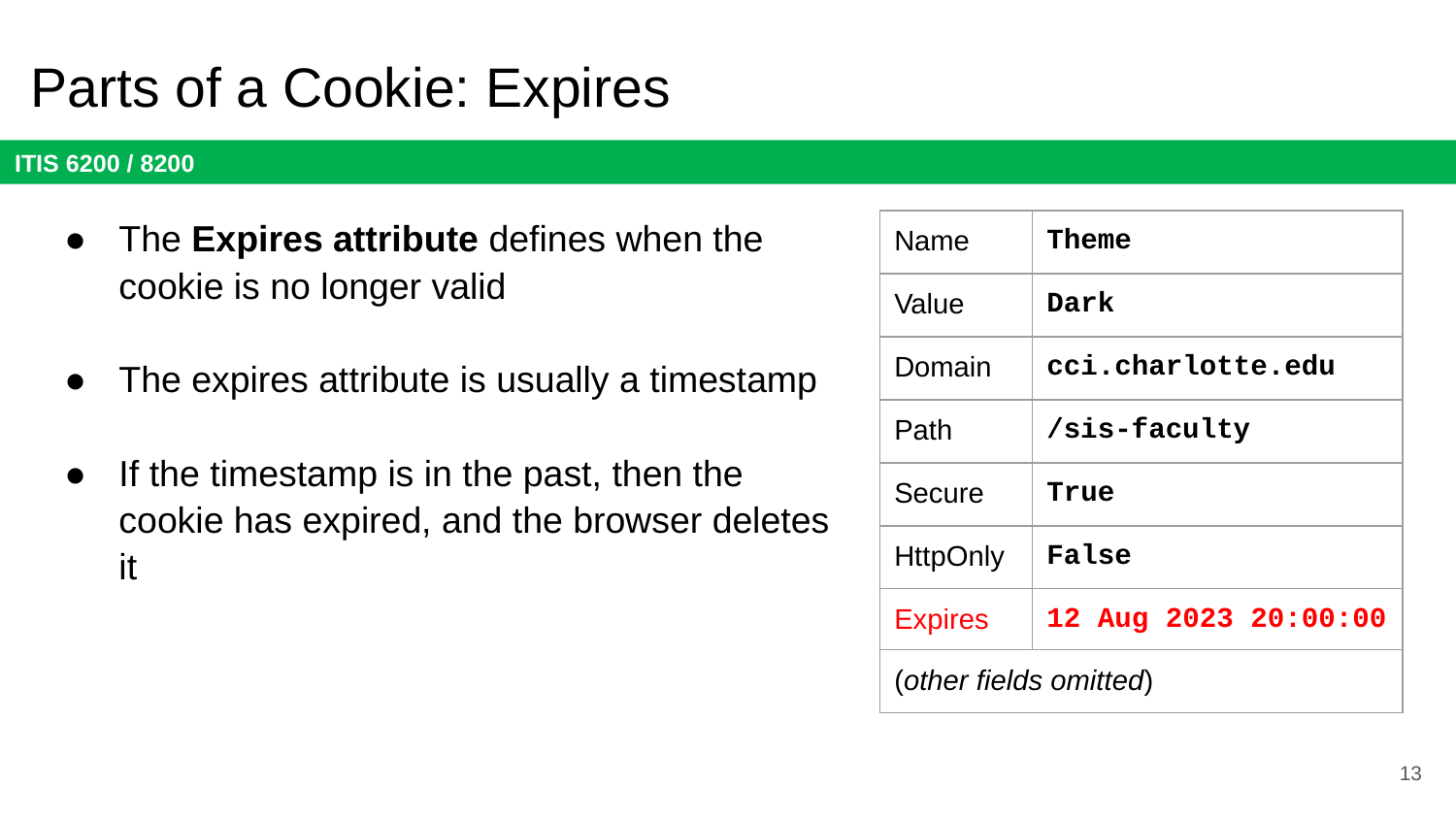

# Parts of a Cookie: Expires
The Expires attribute defines when the cookie is no longer valid

The expires attribute is usually a timestamp

If the timestamp is in the past, then the cookie has expired, and the browser deletes it
| Name | Theme |
| --- | --- |
| Value | Dark |
| Domain | cci.charlotte.edu |
| Path | /sis-faculty |
| Secure | True |
| HttpOnly | False |
| Expires | 12 Aug 2023 20:00:00 |
| (other fields omitted) |  |
13